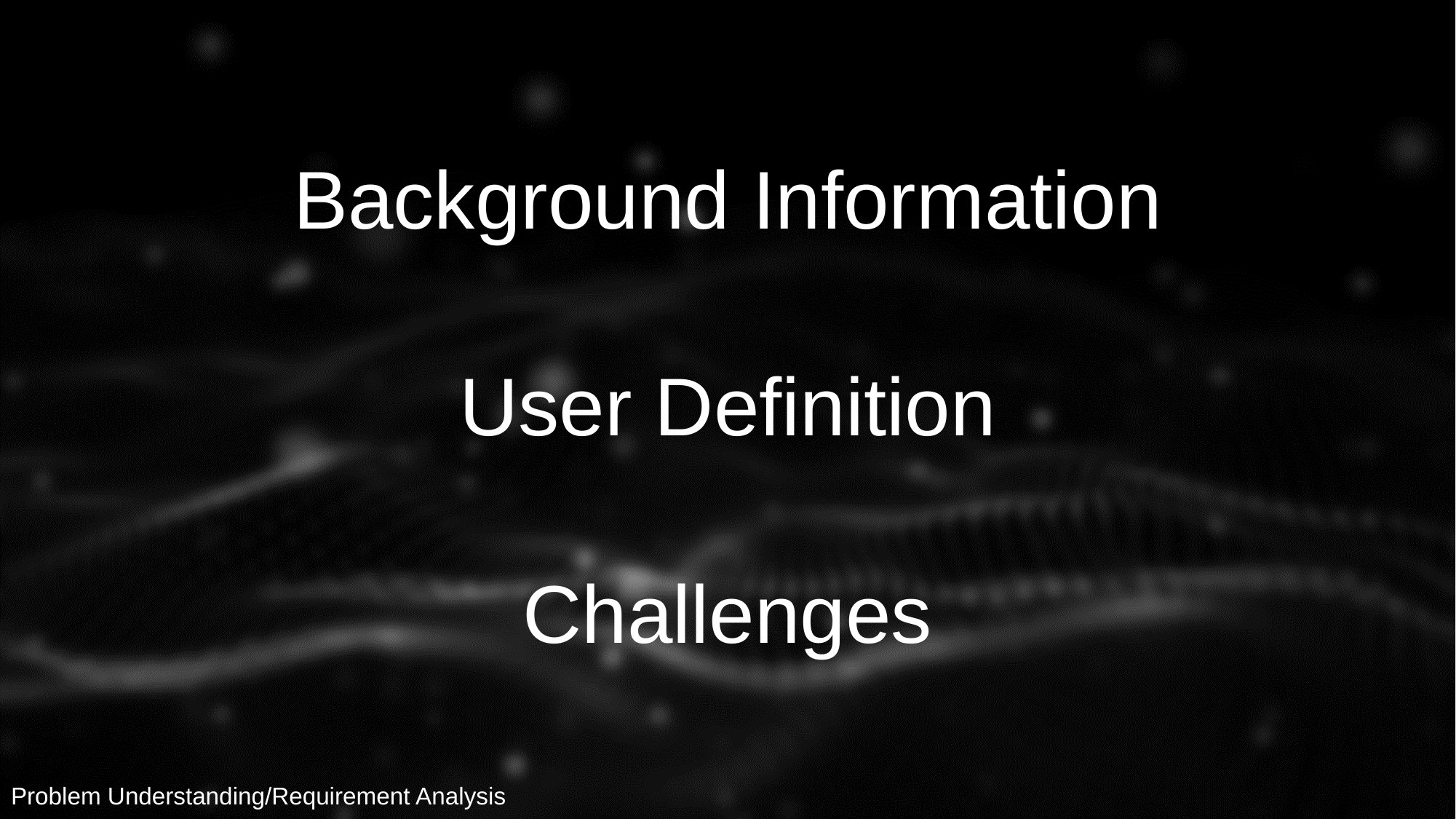

Background Information

User Definition

Challenges
# Problem Understanding/Requirement Analysis